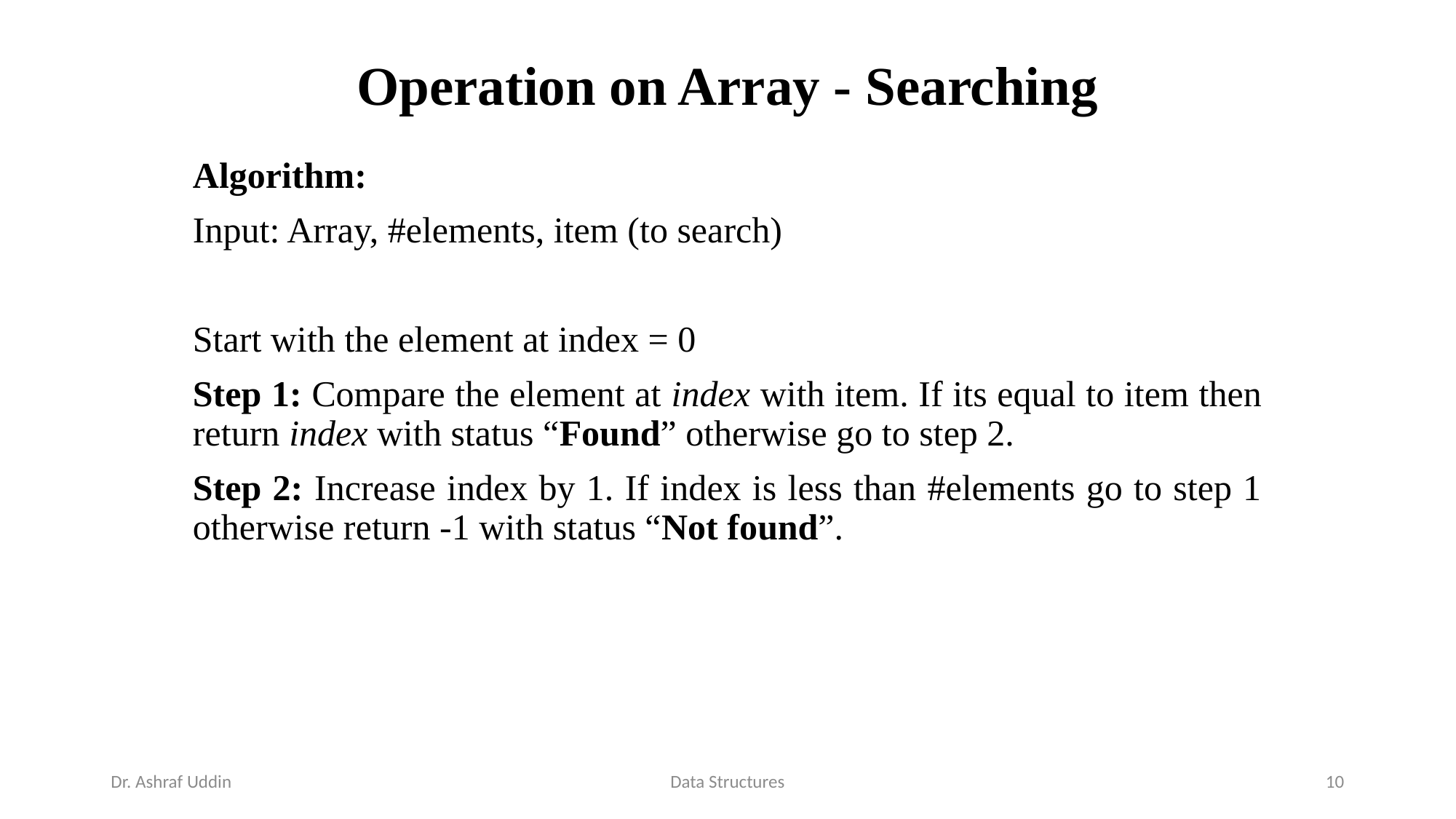

# Operation on Array - Searching
Algorithm:
Input: Array, #elements, item (to search)

Start with the element at index = 0
Step 1: Compare the element at index with item. If its equal to item then return index with status “Found” otherwise go to step 2.
Step 2: Increase index by 1. If index is less than #elements go to step 1 otherwise return -1 with status “Not found”.
Dr. Ashraf Uddin
Data Structures
10